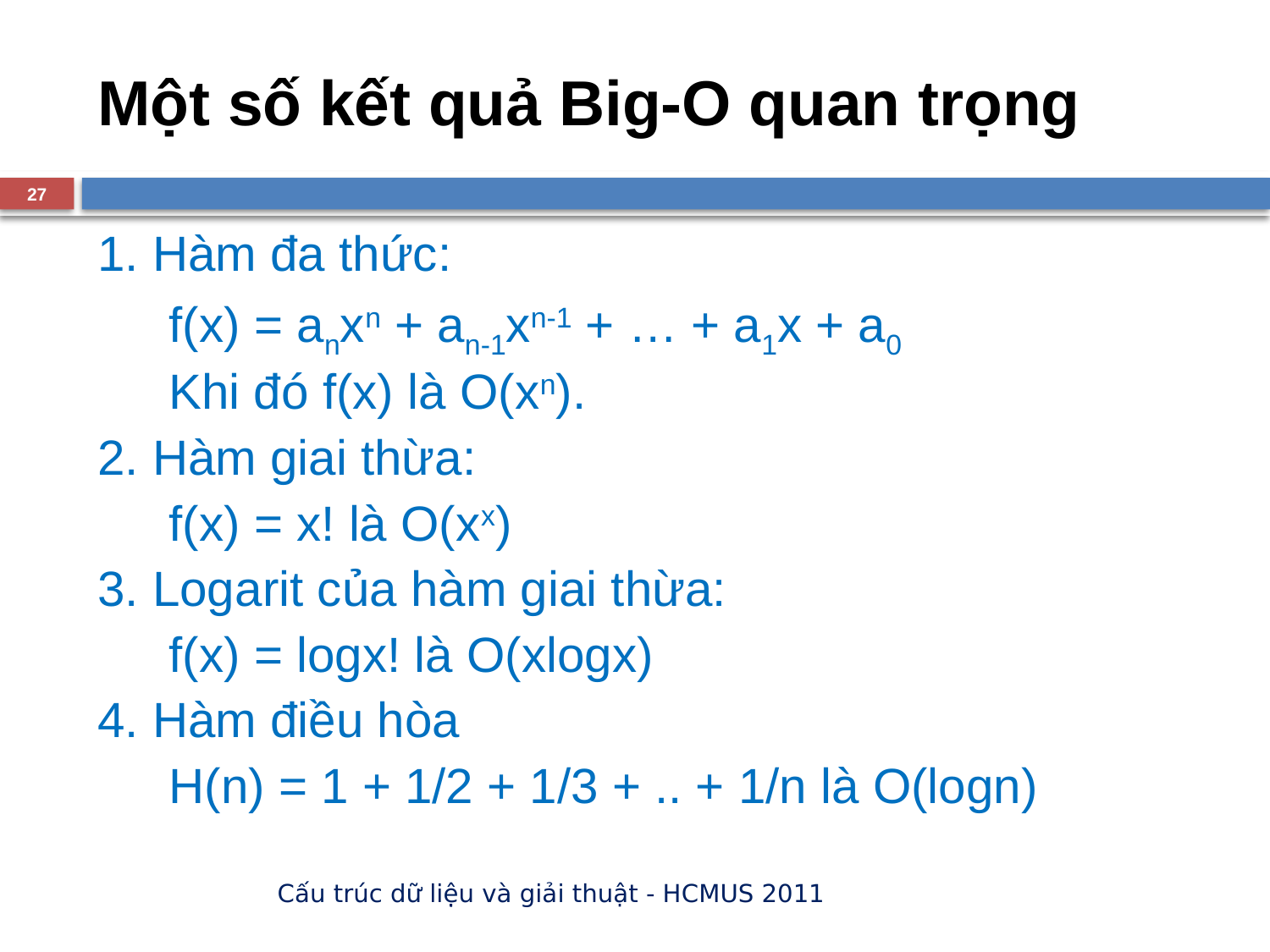

# Một số kết quả Big-O quan trọng
27
1. Hàm đa thức:
	f(x) = anxn + an-1xn-1 + … + a1x + a0
	Khi đó f(x) là O(xn).
2. Hàm giai thừa:
	f(x) = x! là O(xx)
3. Logarit của hàm giai thừa:
	f(x) = logx! là O(xlogx)
4. Hàm điều hòa
	H(n) = 1 + 1/2 + 1/3 + .. + 1/n là O(logn)
Cấu trúc dữ liệu và giải thuật - HCMUS 2011